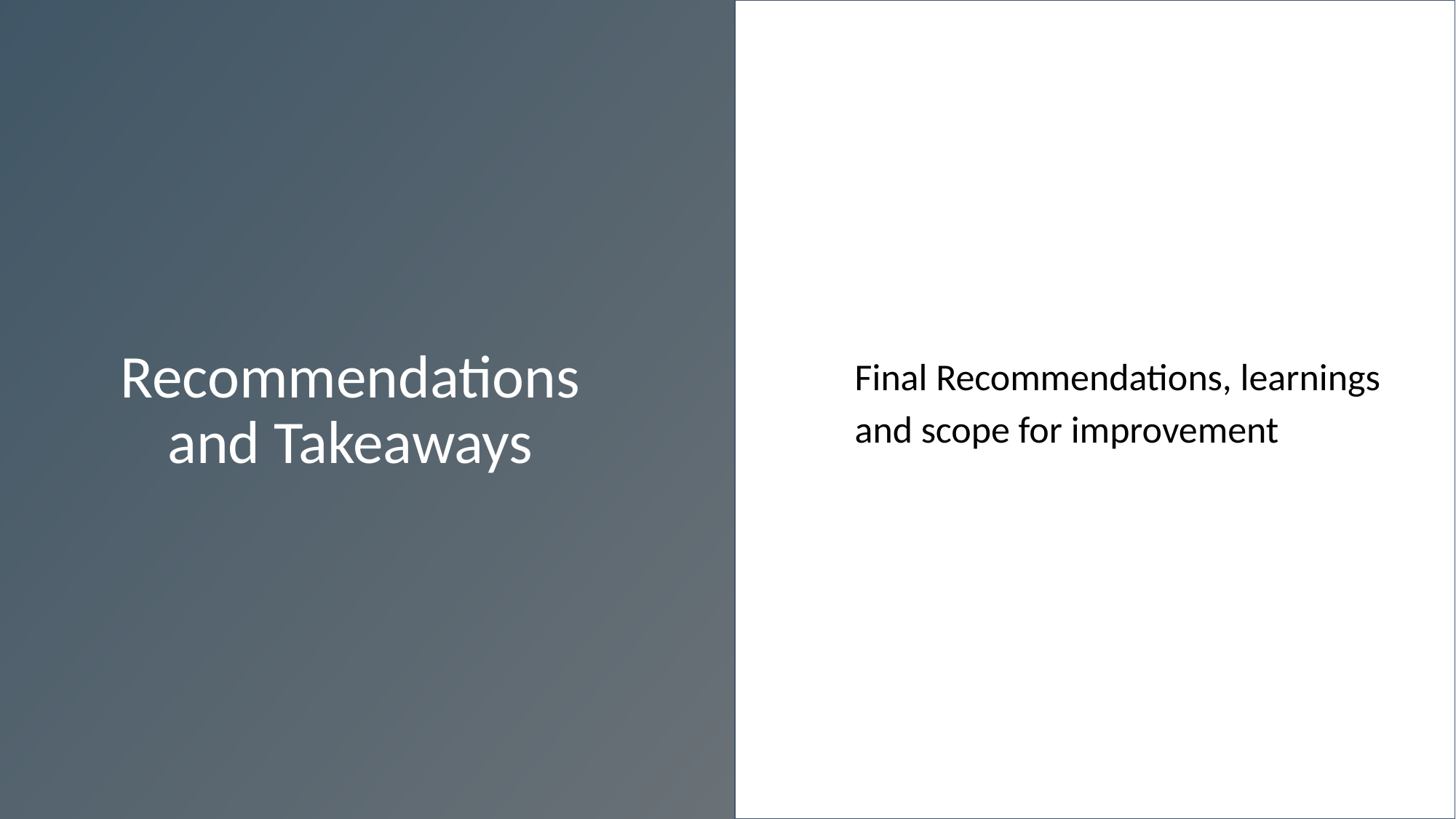

Recommendations and Takeaways
Final Recommendations, learnings and scope for improvement